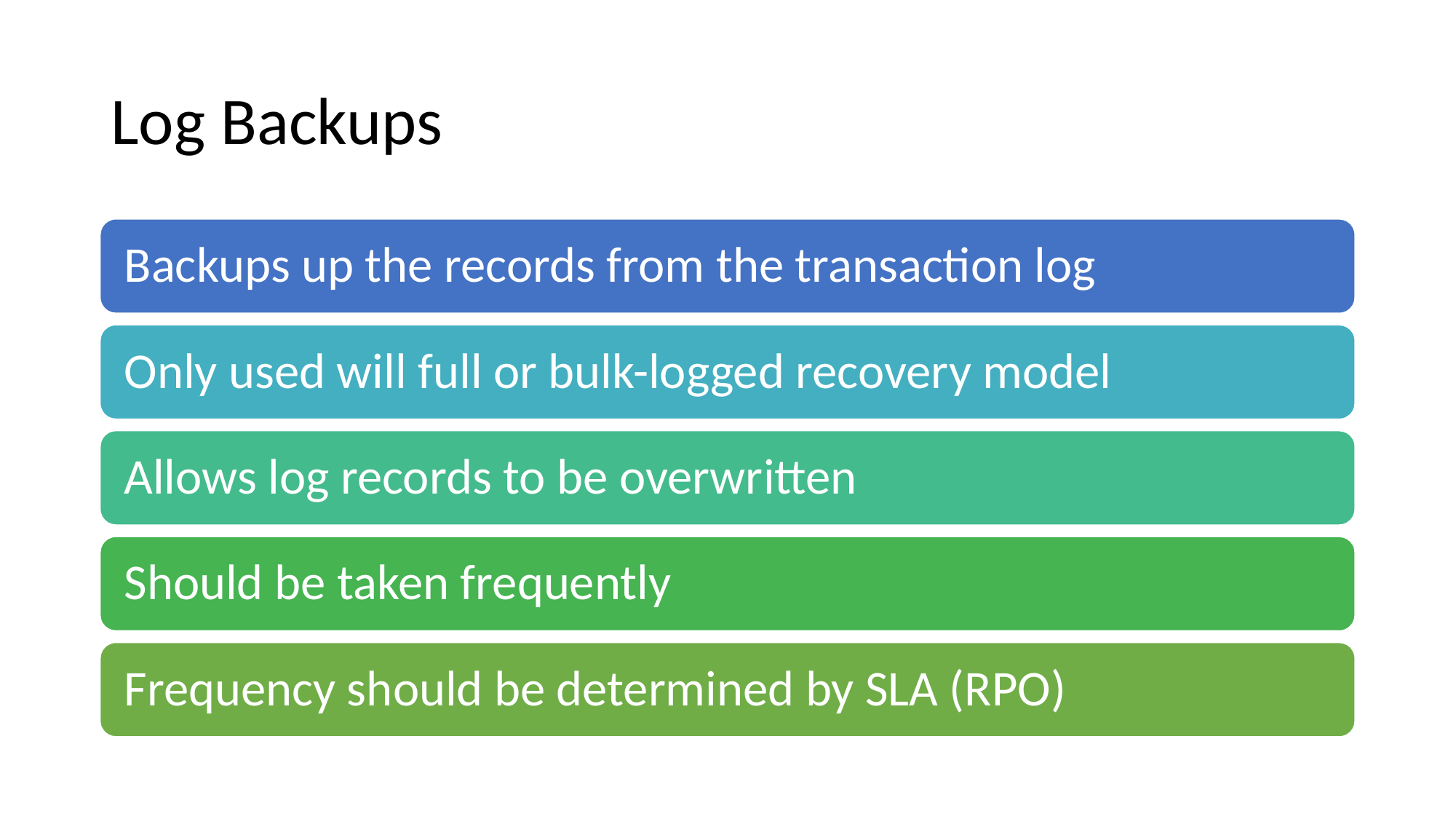

# Log Backups
Backups up the records from the transaction log
Only used will full or bulk-logged recovery model
Allows log records to be overwritten
Should be taken frequently
Frequency should be determined by SLA (RPO)